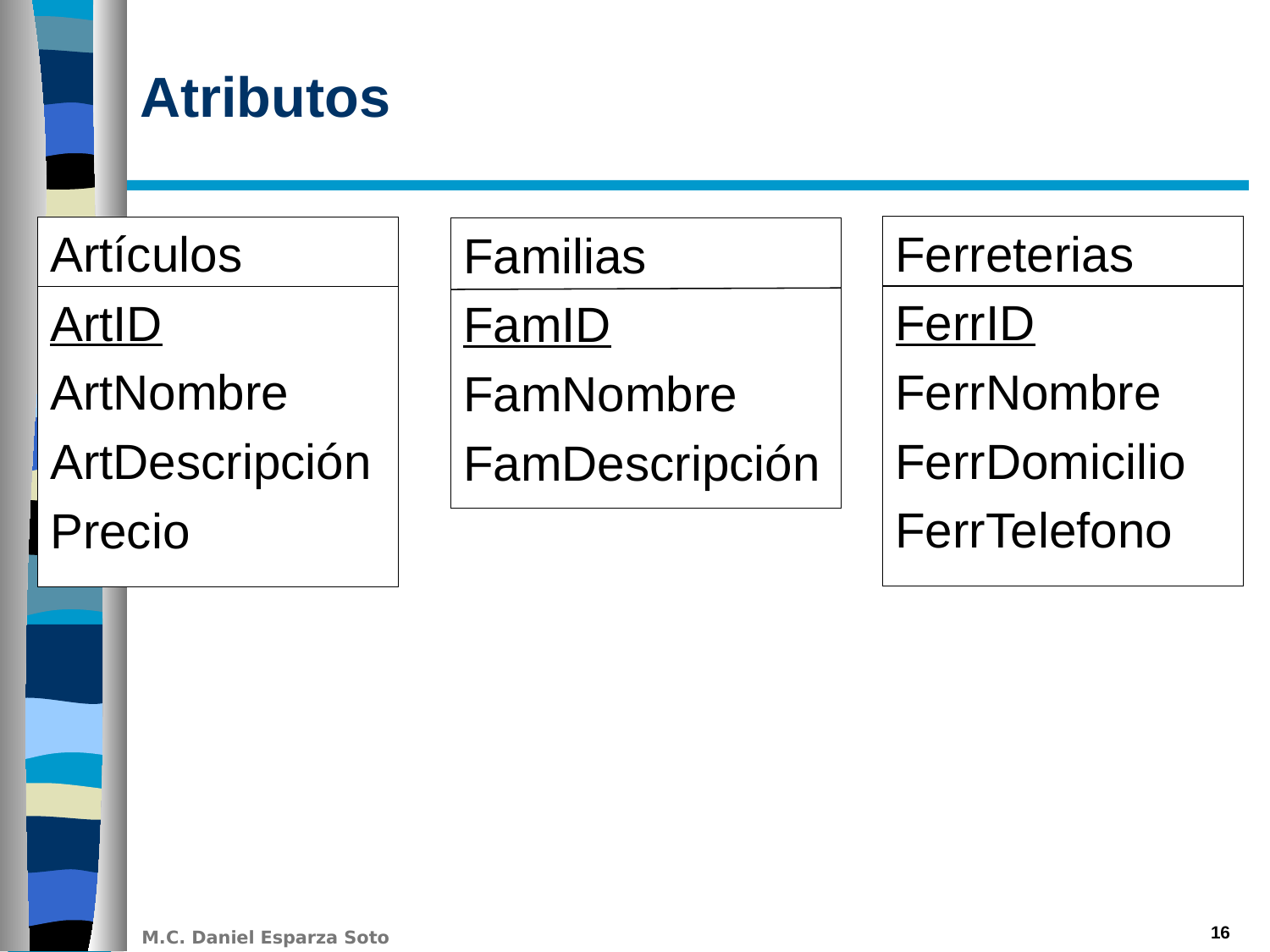

# Atributos
Ferreterias
FerrID
FerrNombre
FerrDomicilio
FerrTelefono

Artículos
ArtID
ArtNombre
ArtDescripción
Precio

Familias
FamID
FamNombre
FamDescripción

16